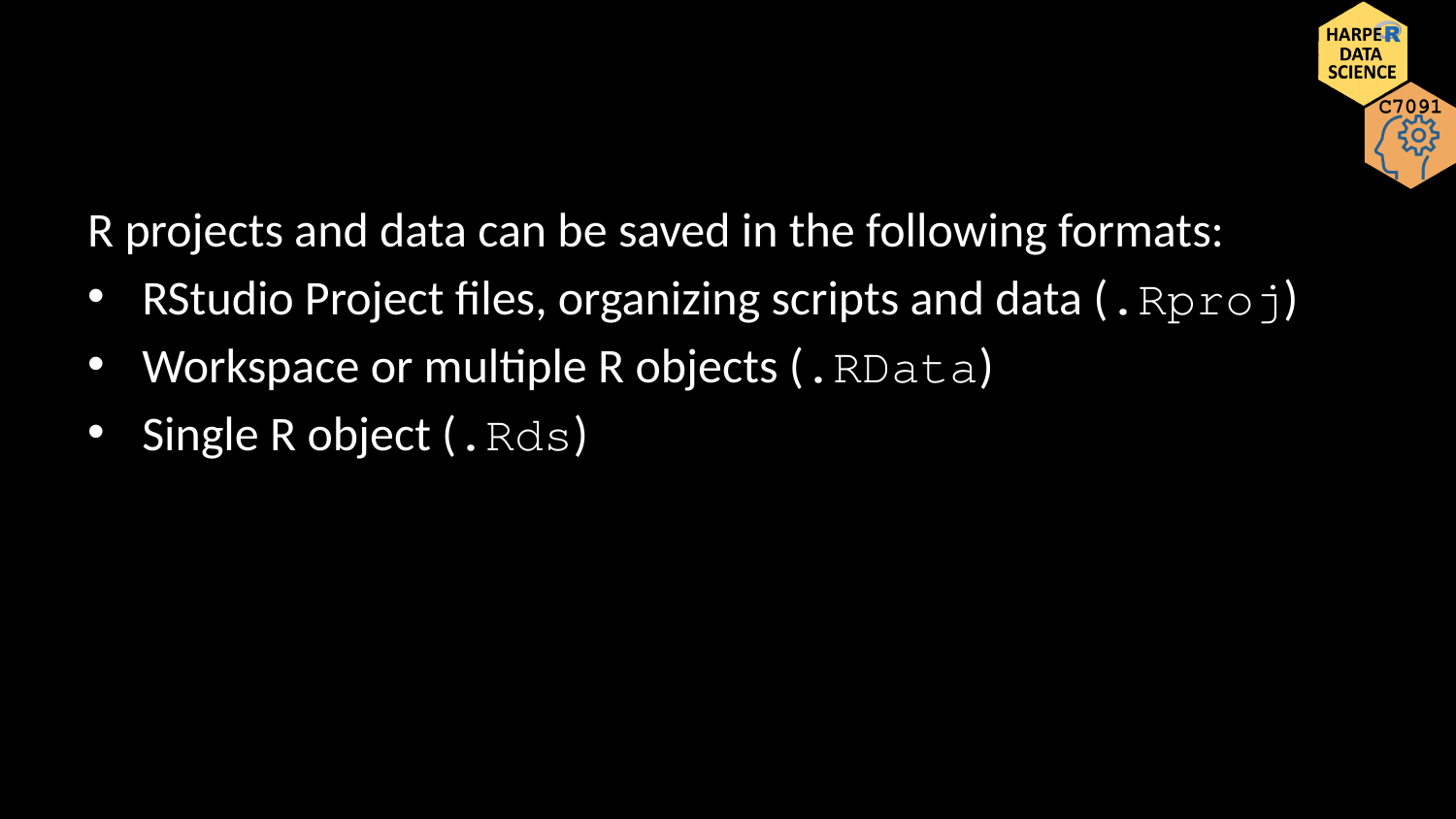

R projects and data can be saved in the following formats:
RStudio Project files, organizing scripts and data (.Rproj)
Workspace or multiple R objects (.RData)
Single R object (.Rds)